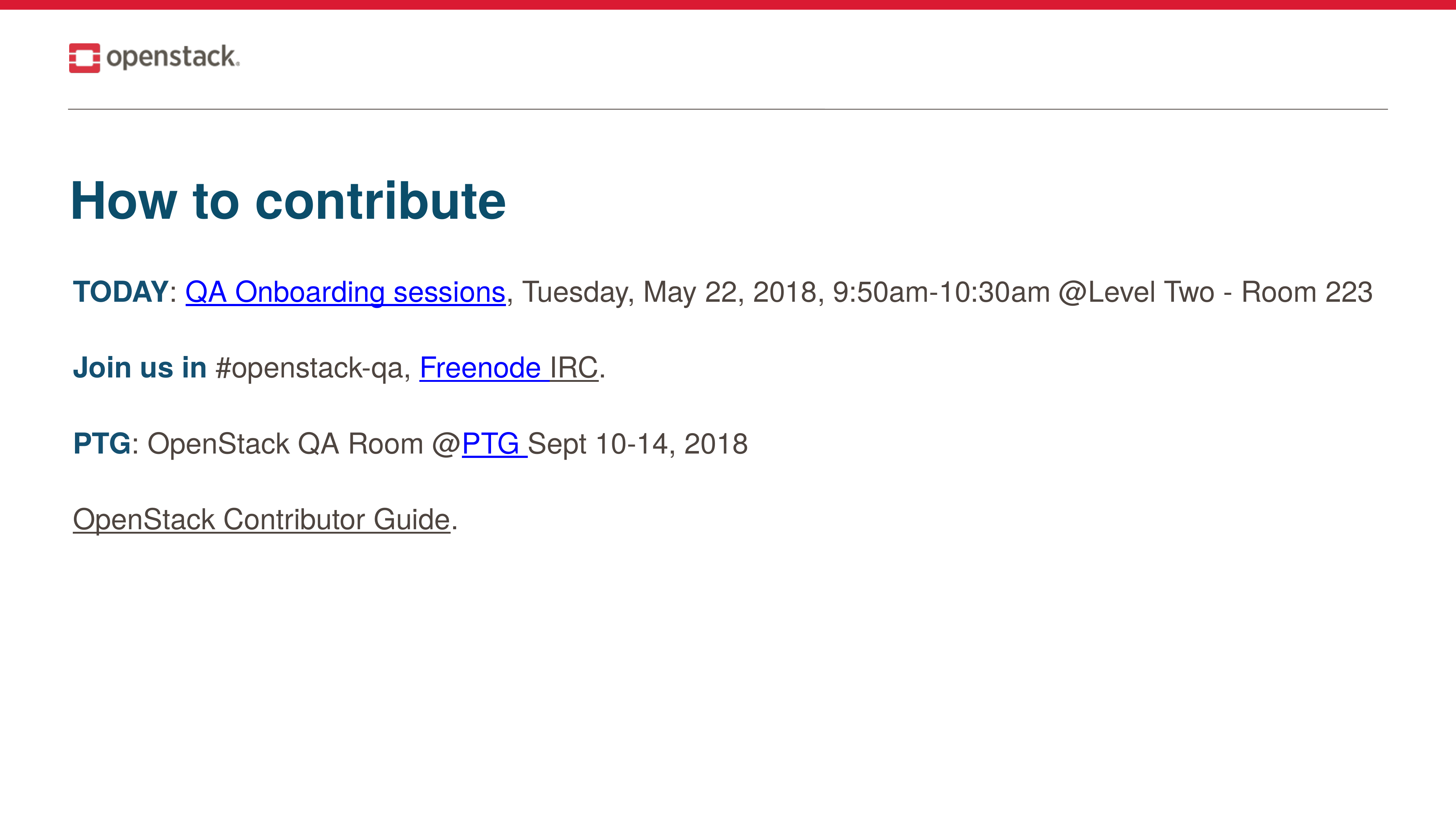

# How to contribute
TODAY: QA Onboarding sessions, Tuesday, May 22, 2018, 9:50am-10:30am @Level Two - Room 223

Join us in #openstack-qa, Freenode IRC.

PTG: OpenStack QA Room @PTG Sept 10-14, 2018

OpenStack Contributor Guide.